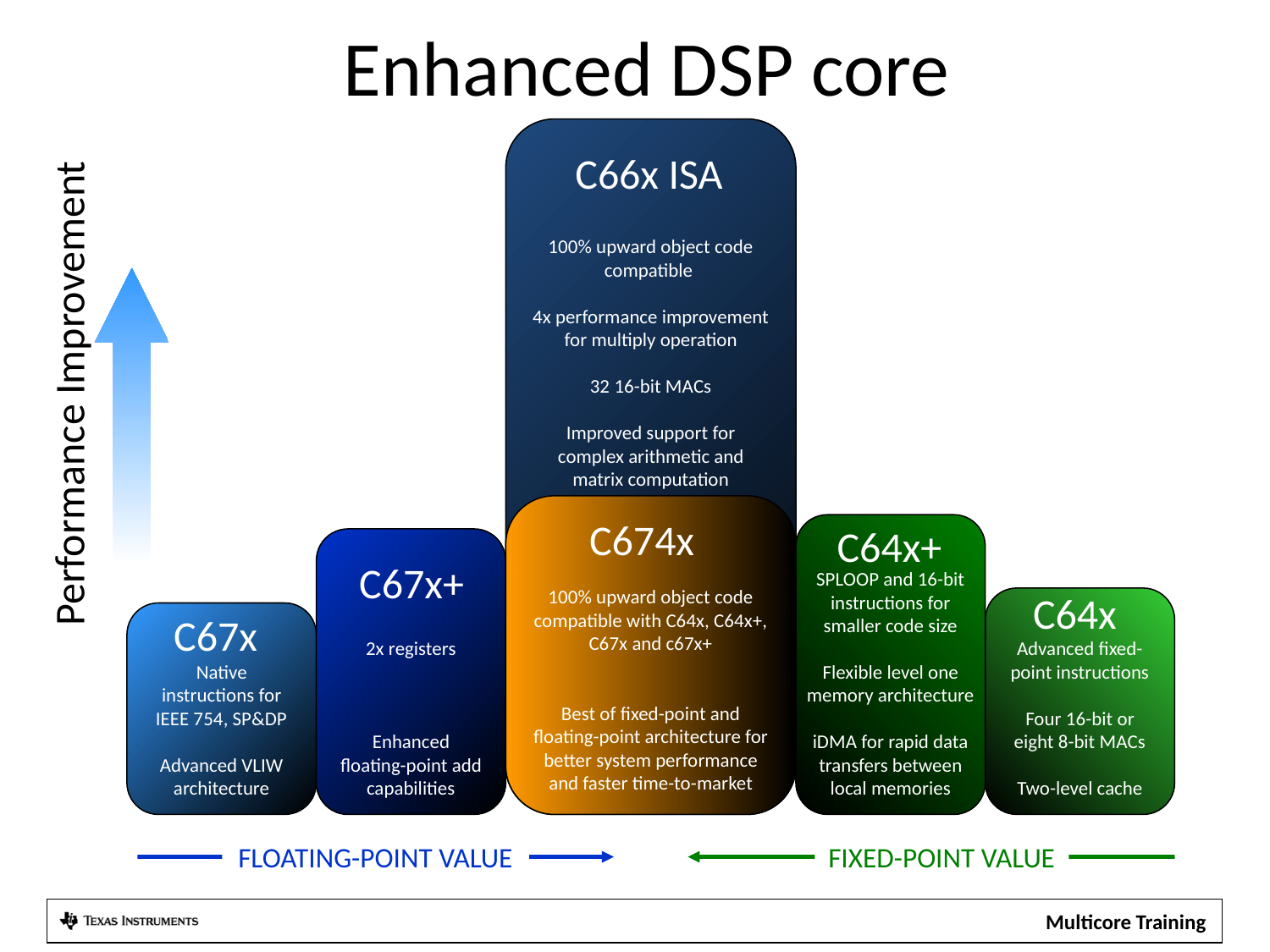

Enhanced DSP core

100% upward object code compatible

4x performance improvement for multiply operation

32 16-bit MACs

Improved support for complex arithmetic and matrix computation

C66x ISA
Performance Improvement

100% upward object code compatible with C64x, C64x+, C67x and c67x+

Best of fixed-point and floating-point architecture for better system performance and faster time-to-market
C674x
C64x+

SPLOOP and 16-bit instructions for smaller code size

Flexible level one memory architecture

iDMA for rapid data transfers between local memories
2x registers

Enhanced floating-point add capabilities
C67x+
C64x
Advanced fixed-point instructions

Four 16-bit or eight 8-bit MACs

Two-level cache
Native instructions for IEEE 754, SP&DP

Advanced VLIW architecture
C67x

FLOATING-POINT VALUE
FIXED-POINT VALUE